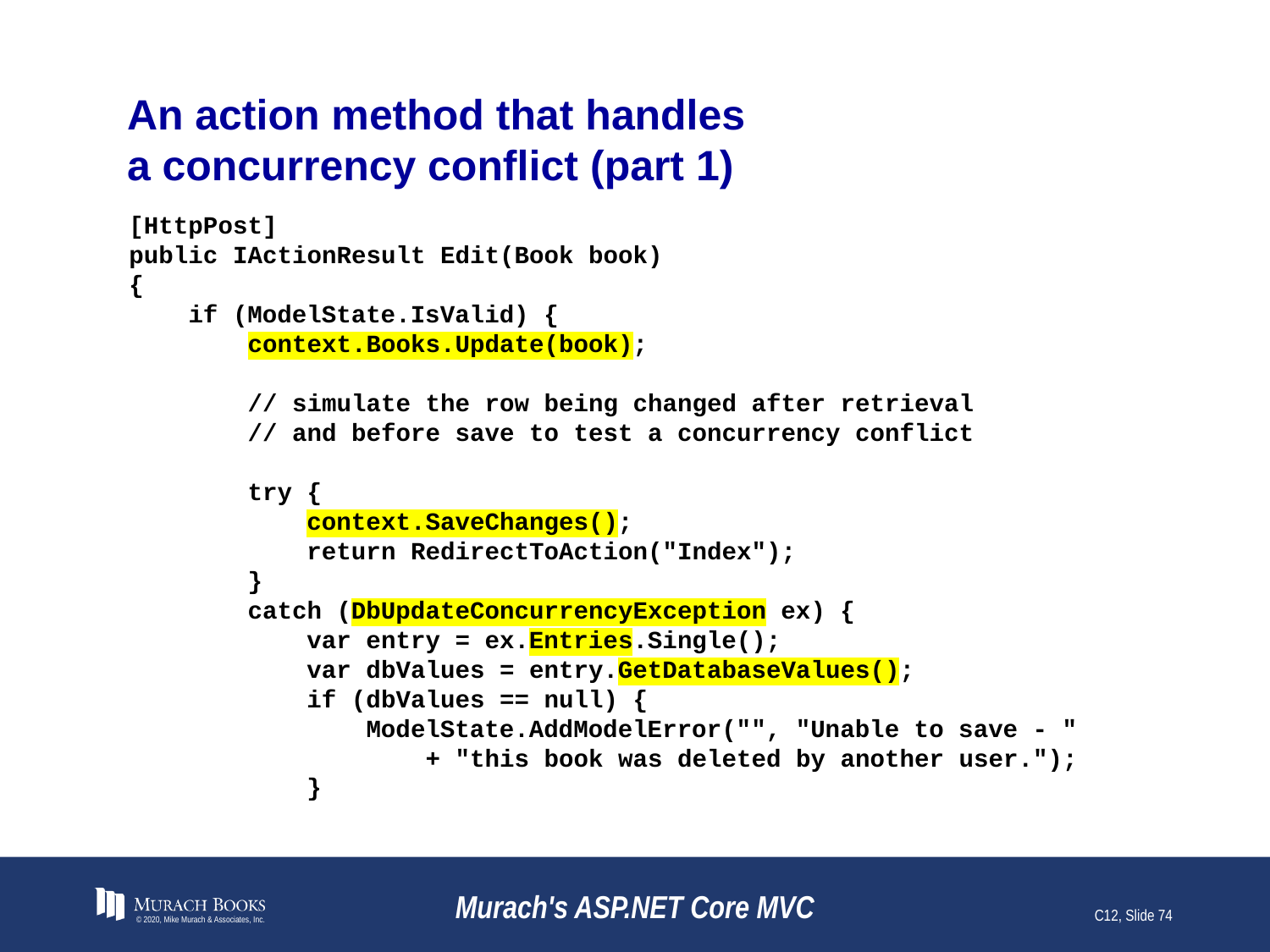

# An action method that handles a concurrency conflict (part 1)
[HttpPost]
public IActionResult Edit(Book book)
{
    if (ModelState.IsValid) {
        context.Books.Update(book);

        // simulate the row being changed after retrieval
        // and before save to test a concurrency conflict

        try {
            context.SaveChanges();
            return RedirectToAction("Index");
        }
        catch (DbUpdateConcurrencyException ex) {
            var entry = ex.Entries.Single();
            var dbValues = entry.GetDatabaseValues();
            if (dbValues == null) {
                ModelState.AddModelError("", "Unable to save - "
                    + "this book was deleted by another user.");
            }

© 2020, Mike Murach & Associates, Inc.
Murach's ASP.NET Core MVC

C12, Slide 74